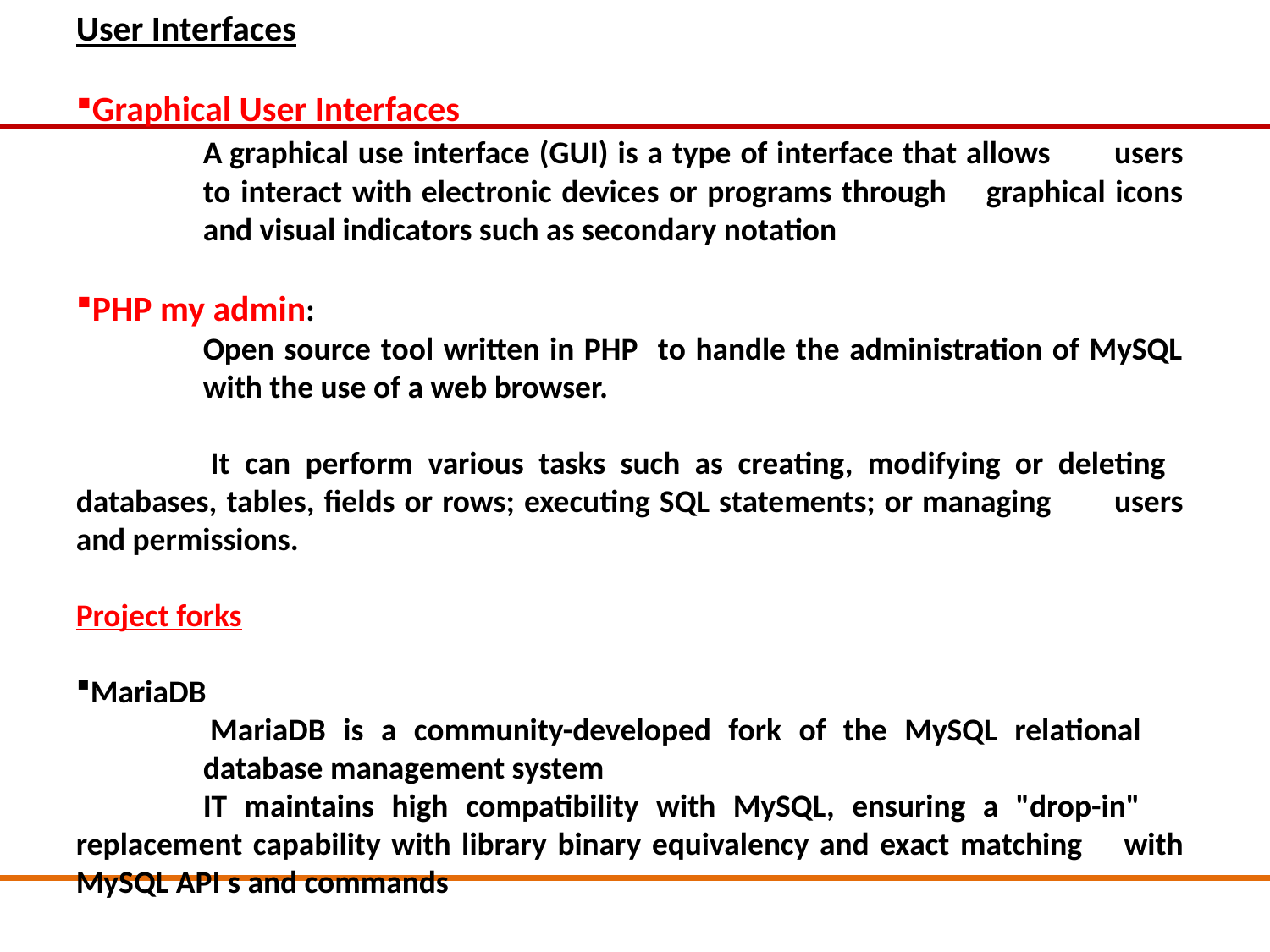

User Interfaces

Graphical User Interfaces
	A graphical use interface (GUI) is a type of interface that allows 	users 	to interact with electronic devices or programs through 	graphical icons 	and visual indicators such as secondary notation

PHP my admin:
	Open source tool written in PHP  to handle the administration of MySQL 	with the use of a web browser.

 	It can perform various tasks such as creating, modifying or deleting 	databases, tables, fields or rows; executing SQL statements; or managing 	users and permissions.

Project forks

MariaDB
	 MariaDB is a community-developed fork of the MySQL relational 		database management system
 	IT maintains high compatibility with MySQL, ensuring a "drop-in" 	replacement capability with library binary equivalency and exact matching 	with MySQL API s and commands